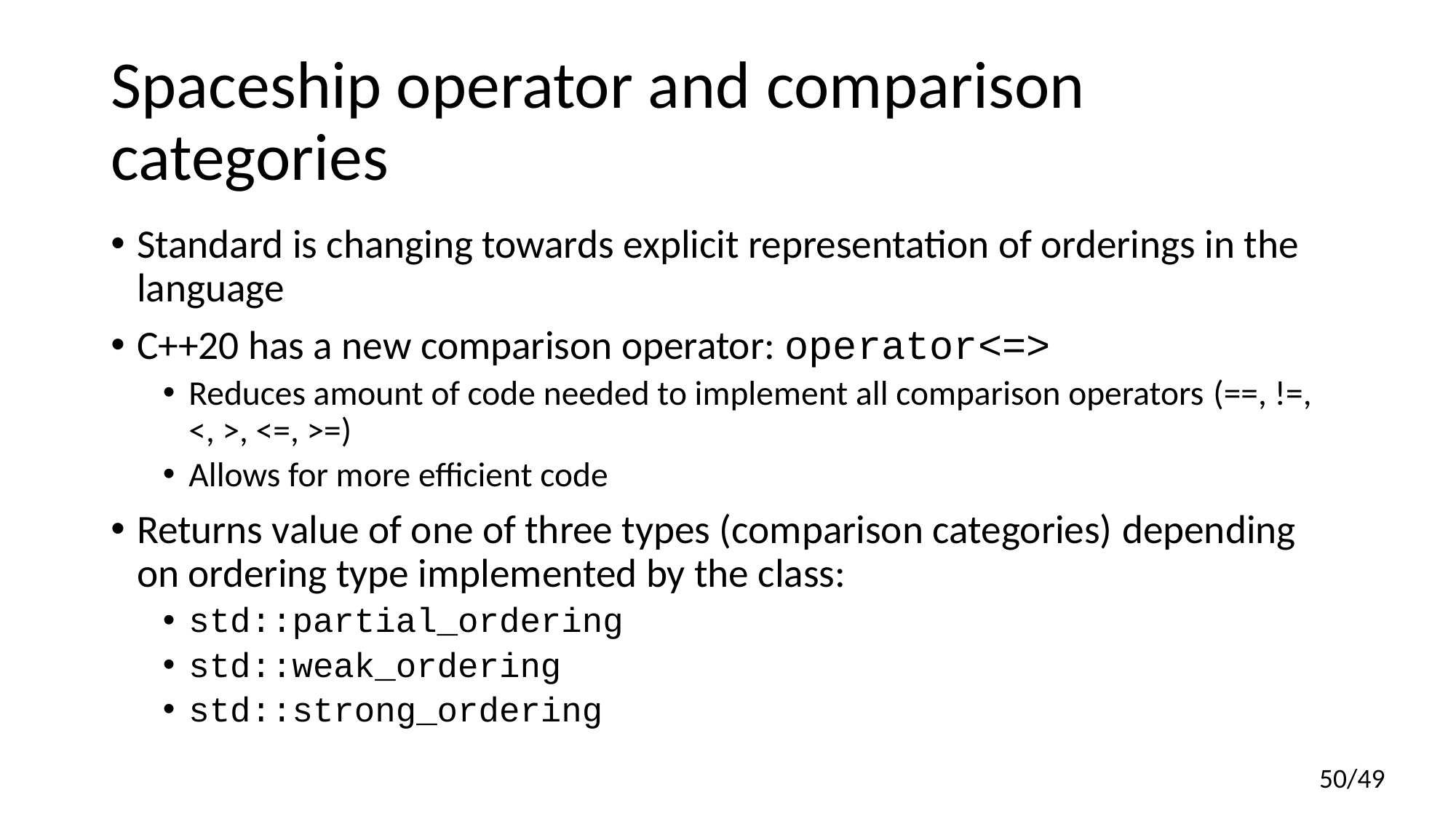

# Spaceship operator and comparison categories
Standard is changing towards explicit representation of orderings in the language
C++20 has a new comparison operator: operator<=>
Reduces amount of code needed to implement all comparison operators (==, !=, <, >, <=, >=)
Allows for more efficient code
Returns value of one of three types (comparison categories) depending on ordering type implemented by the class:
std::partial_ordering
std::weak_ordering
std::strong_ordering